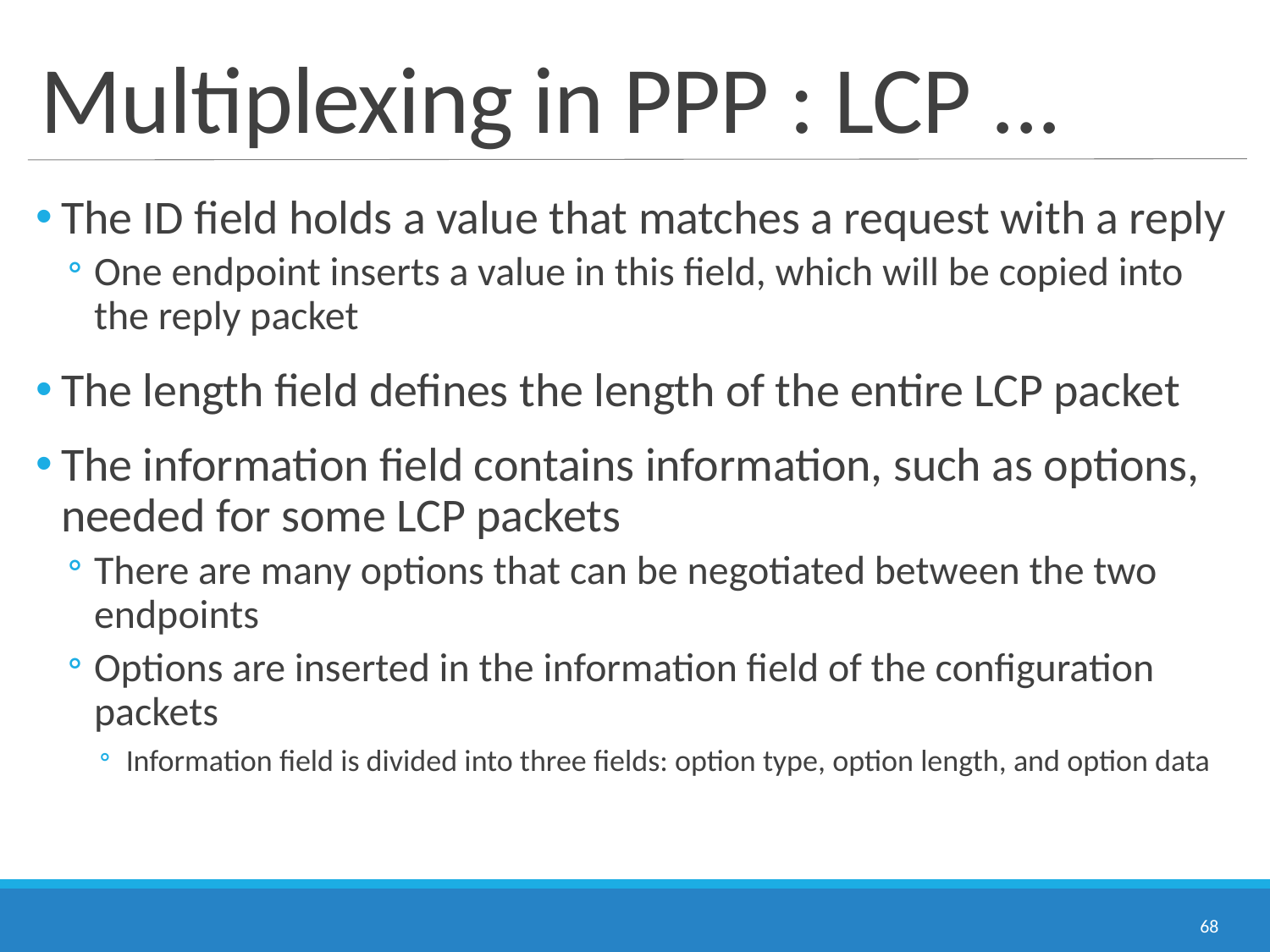

# Multiplexing in PPP : LCP ...
The ID field holds a value that matches a request with a reply
One endpoint inserts a value in this field, which will be copied into the reply packet
The length field defines the length of the entire LCP packet
The information field contains information, such as options, needed for some LCP packets
There are many options that can be negotiated between the two endpoints
Options are inserted in the information field of the configuration packets
Information field is divided into three fields: option type, option length, and option data